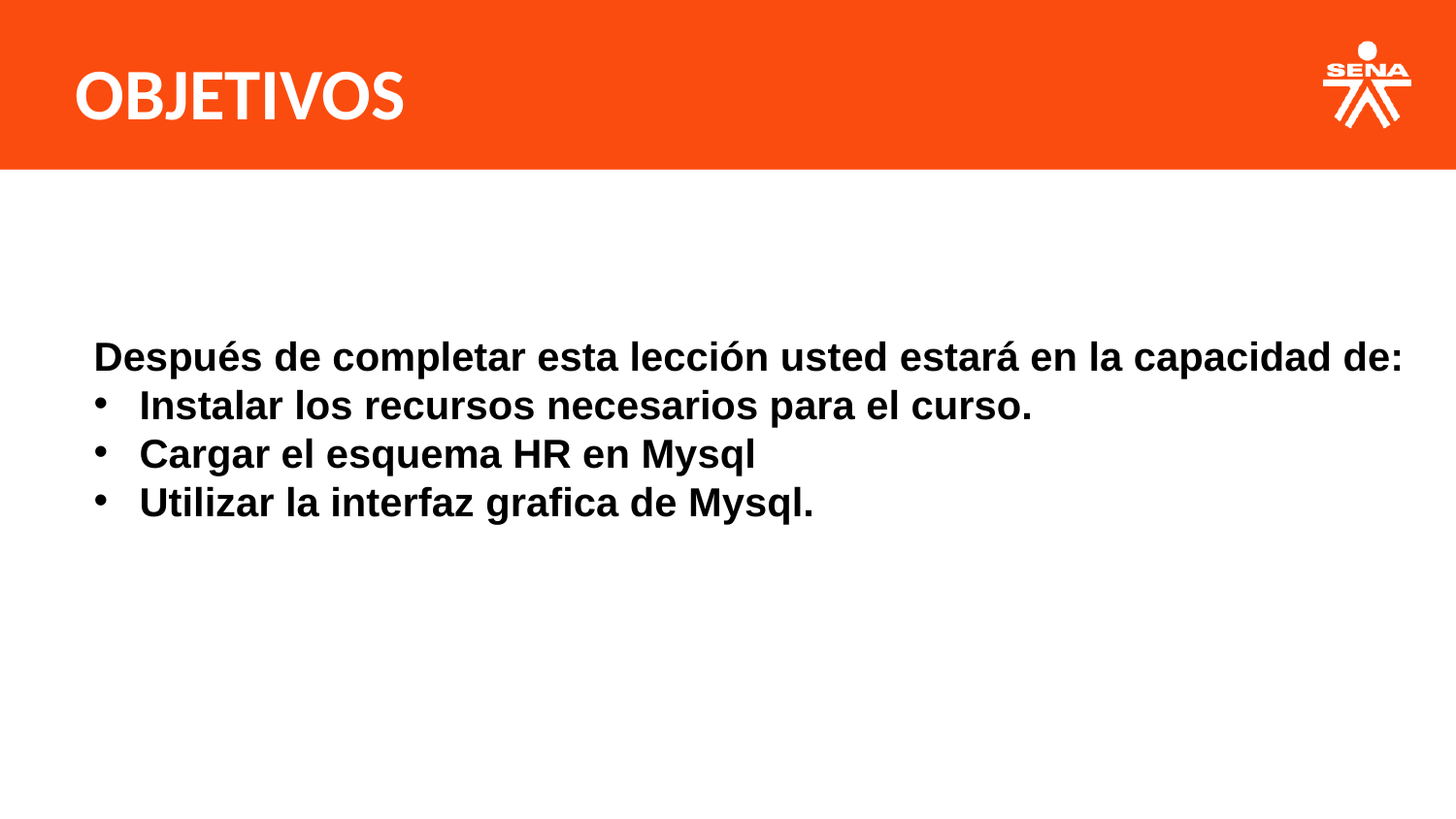

OBJETIVOS

Después de completar esta lección usted estará en la capacidad de:
Instalar los recursos necesarios para el curso.
Cargar el esquema HR en Mysql
Utilizar la interfaz grafica de Mysql.